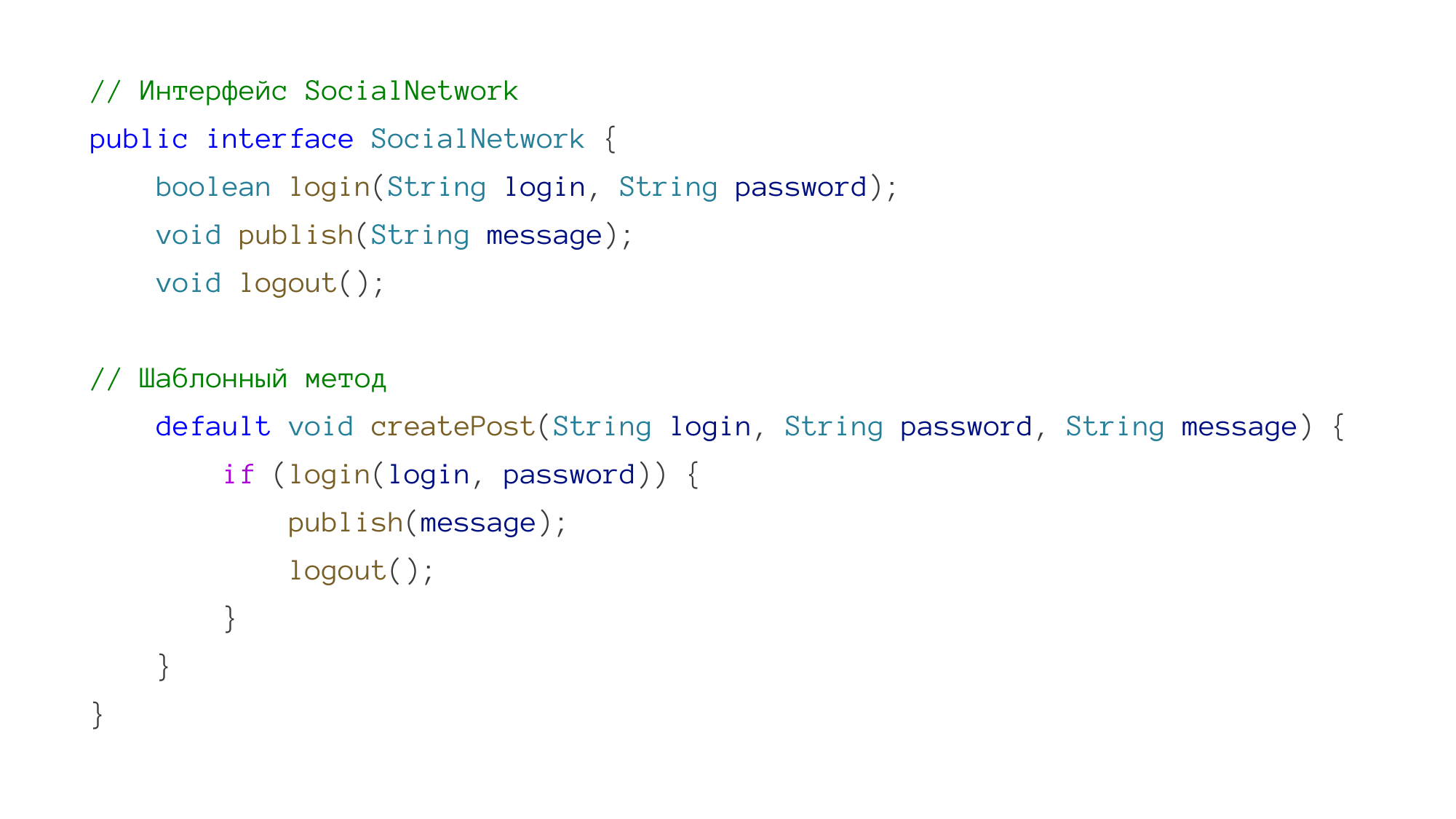

// Интерфейс SocialNetwork
public interface SocialNetwork {
    boolean login(String login, String password);
    void publish(String message);
    void logout();

// Шаблонный метод
    default void createPost(String login, String password, String message) {
        if (login(login, password)) {
            publish(message);
            logout();
        }
    }
}